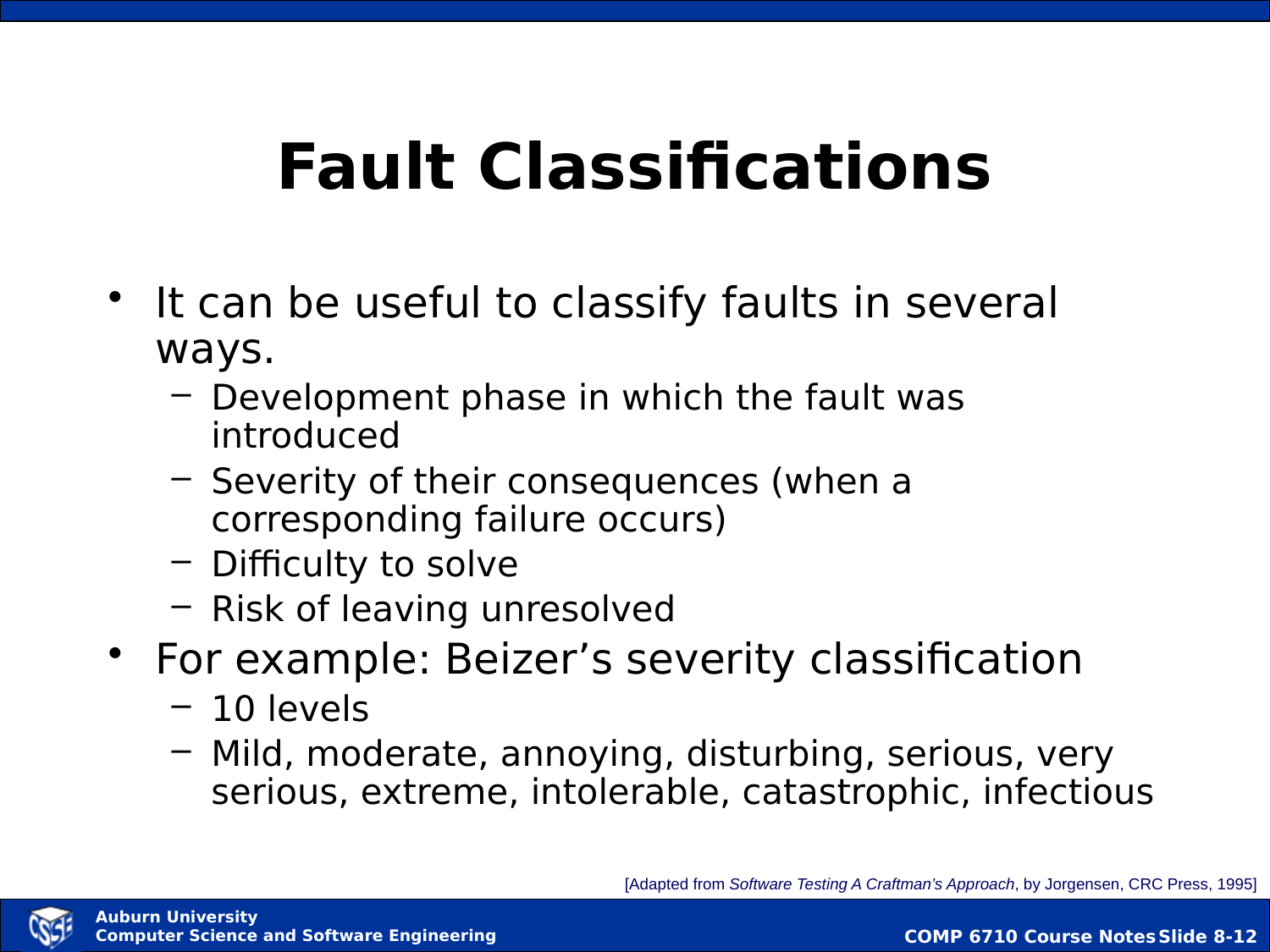

# Fault Classifications
It can be useful to classify faults in several ways.
Development phase in which the fault was introduced
Severity of their consequences (when a corresponding failure occurs)
Difficulty to solve
Risk of leaving unresolved
For example: Beizer’s severity classification
10 levels
Mild, moderate, annoying, disturbing, serious, very serious, extreme, intolerable, catastrophic, infectious

[Adapted from Software Testing A Craftman’s Approach, by Jorgensen, CRC Press, 1995]